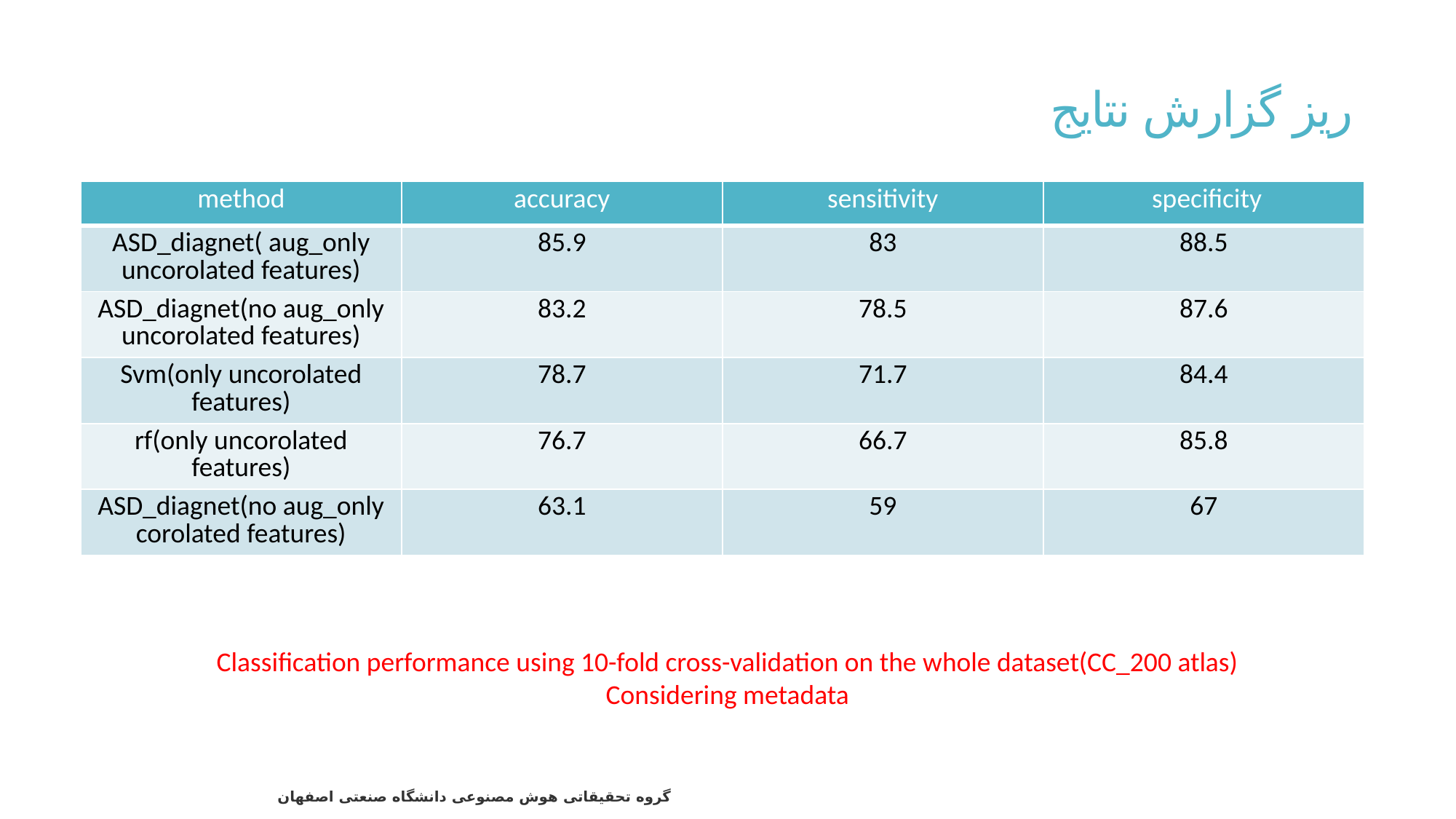

# ریز گزارش نتایج
| method | accuracy | sensitivity | specificity |
| --- | --- | --- | --- |
| ASD\_diagnet( aug\_only uncorolated features) | 85.9 | 83 | 88.5 |
| ASD\_diagnet(no aug\_only uncorolated features) | 83.2 | 78.5 | 87.6 |
| Svm(only uncorolated features) | 78.7 | 71.7 | 84.4 |
| rf(only uncorolated features) | 76.7 | 66.7 | 85.8 |
| ASD\_diagnet(no aug\_only corolated features) | 63.1 | 59 | 67 |
Classiﬁcation performance using 10-fold cross-validation on the whole dataset(CC_200 atlas)
Considering metadata
46
گروه تحقیقاتی هوش مصنوعی دانشگاه صنعتی اصفهان